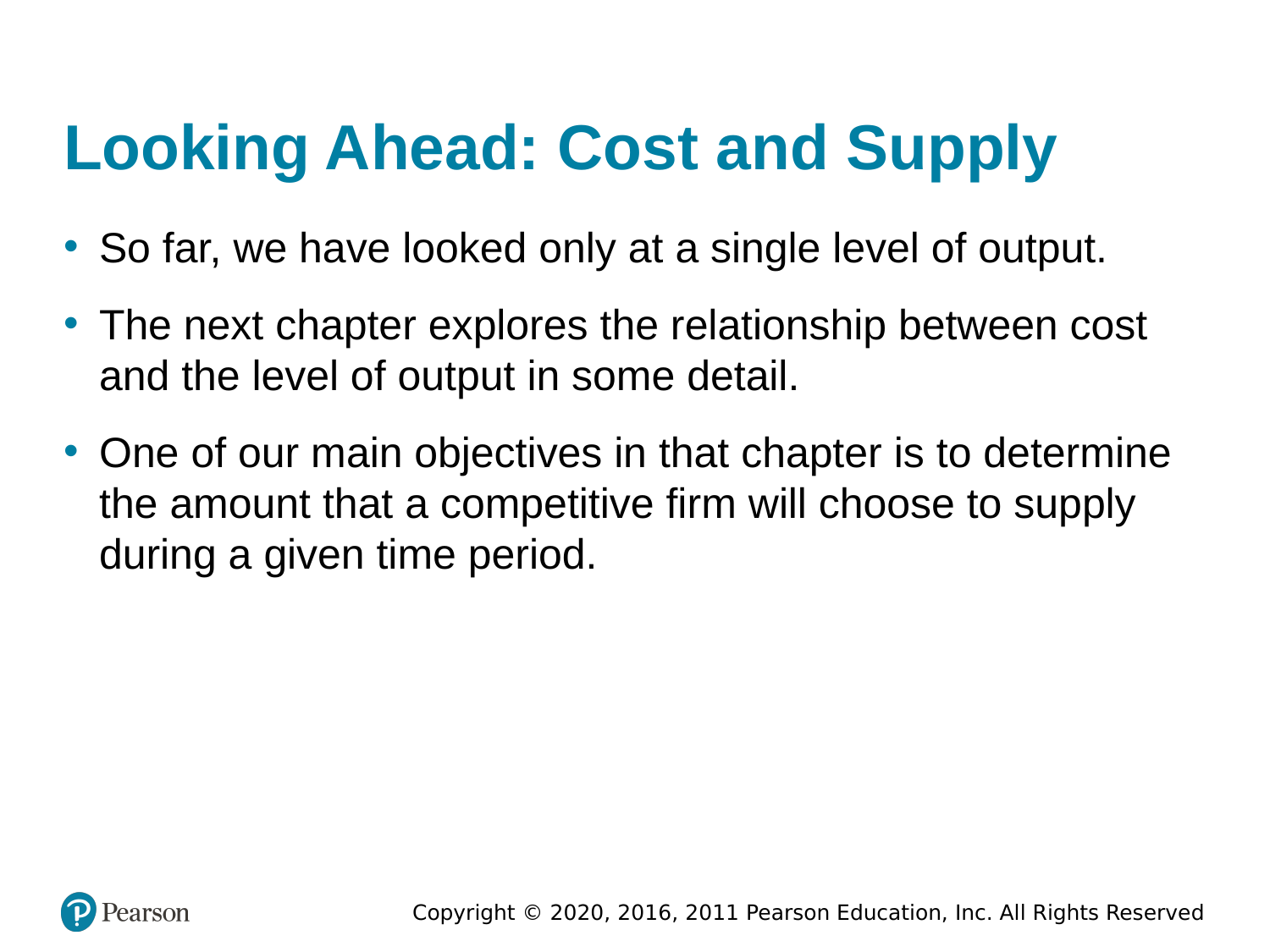

# Looking Ahead: Cost and Supply
So far, we have looked only at a single level of output.
The next chapter explores the relationship between cost and the level of output in some detail.
One of our main objectives in that chapter is to determine the amount that a competitive firm will choose to supply during a given time period.